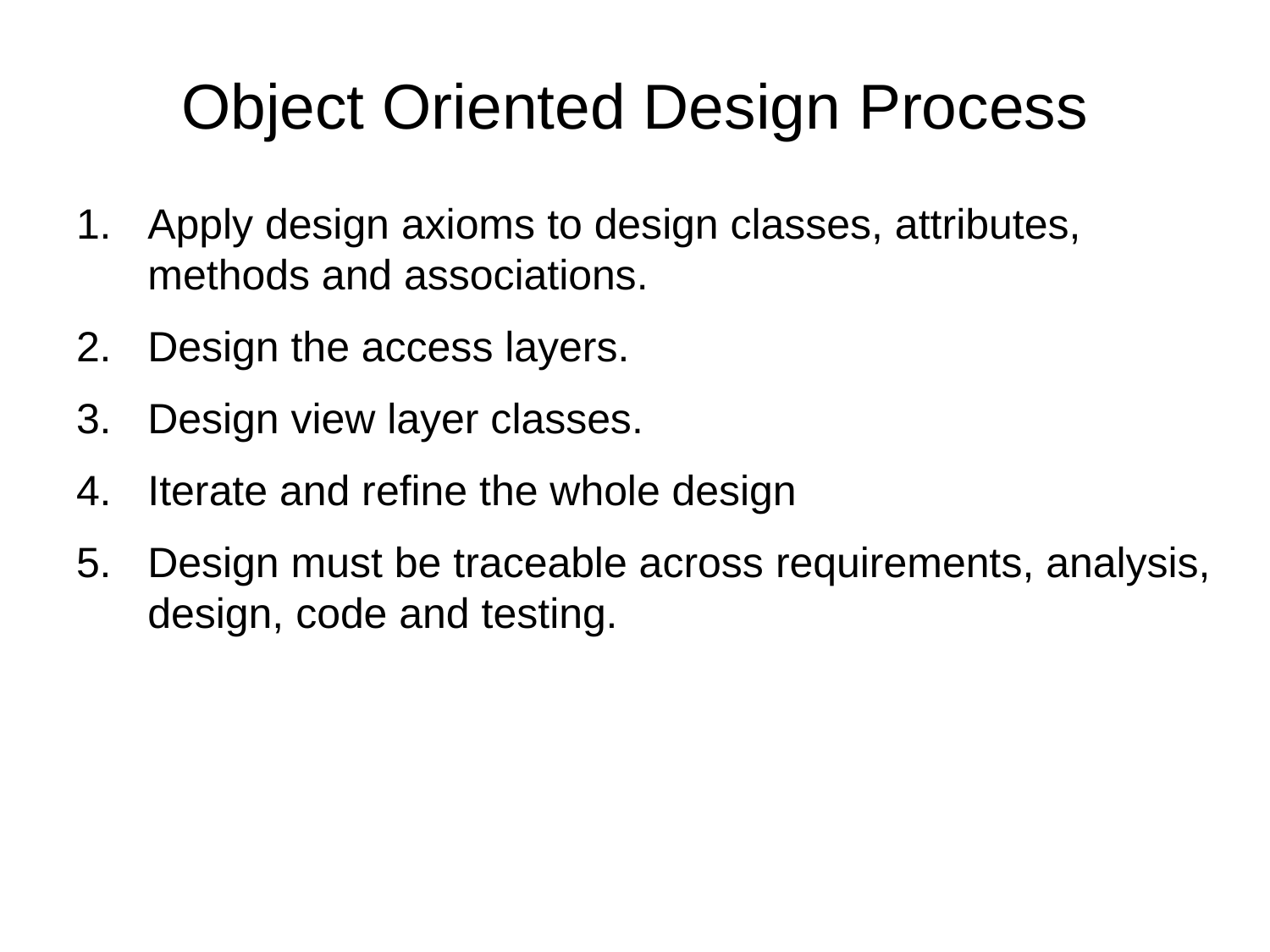

# Object Oriented Design Process
Apply design axioms to design classes, attributes, methods and associations.
Design the access layers.
Design view layer classes.
Iterate and refine the whole design
Design must be traceable across requirements, analysis, design, code and testing.